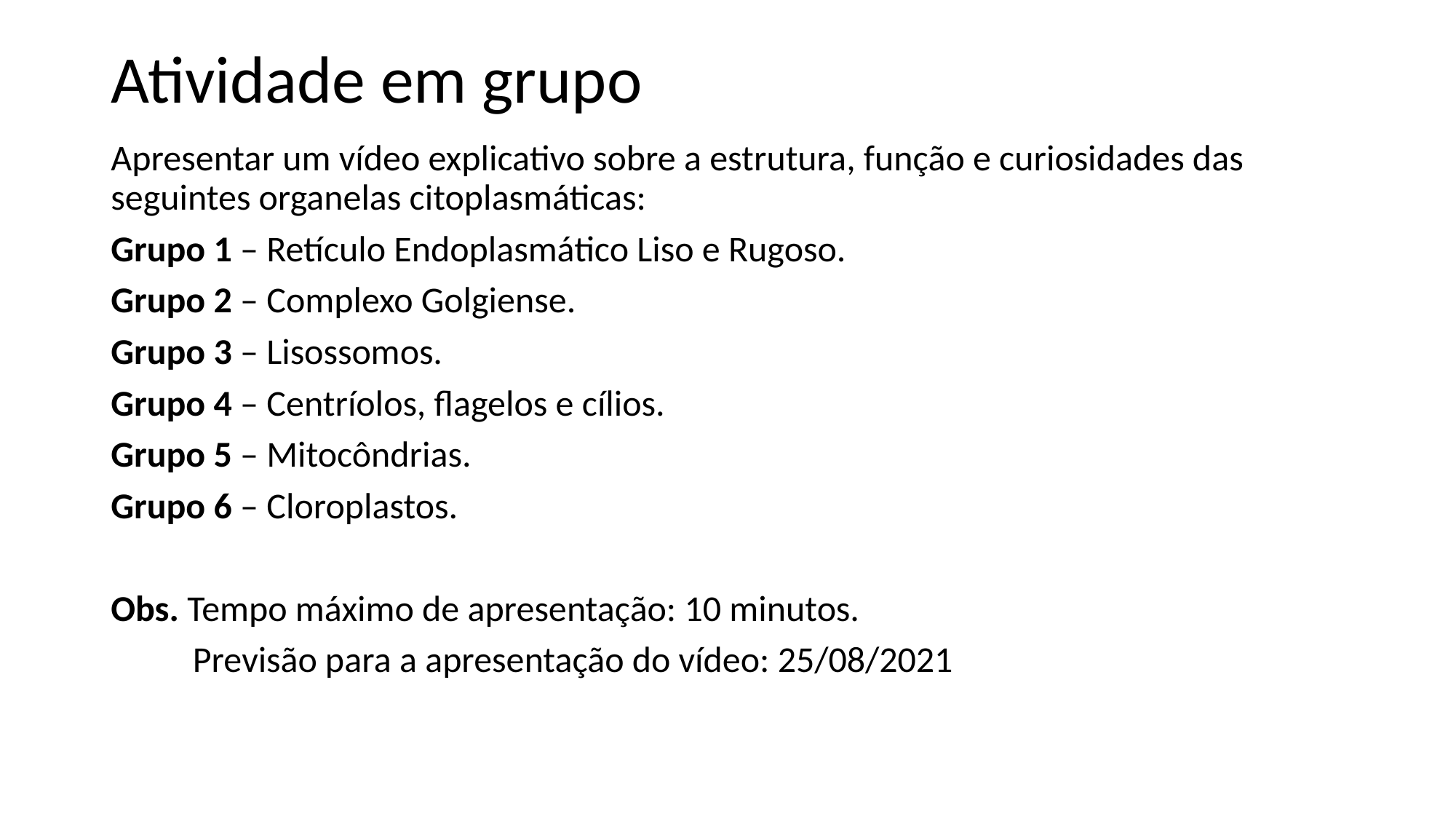

# Atividade em grupo
Apresentar um vídeo explicativo sobre a estrutura, função e curiosidades das seguintes organelas citoplasmáticas:
Grupo 1 – Retículo Endoplasmático Liso e Rugoso.
Grupo 2 – Complexo Golgiense.
Grupo 3 – Lisossomos.
Grupo 4 – Centríolos, flagelos e cílios.
Grupo 5 – Mitocôndrias.
Grupo 6 – Cloroplastos.

Obs. Tempo máximo de apresentação: 10 minutos.
          Previsão para a apresentação do vídeo: 25/08/2021